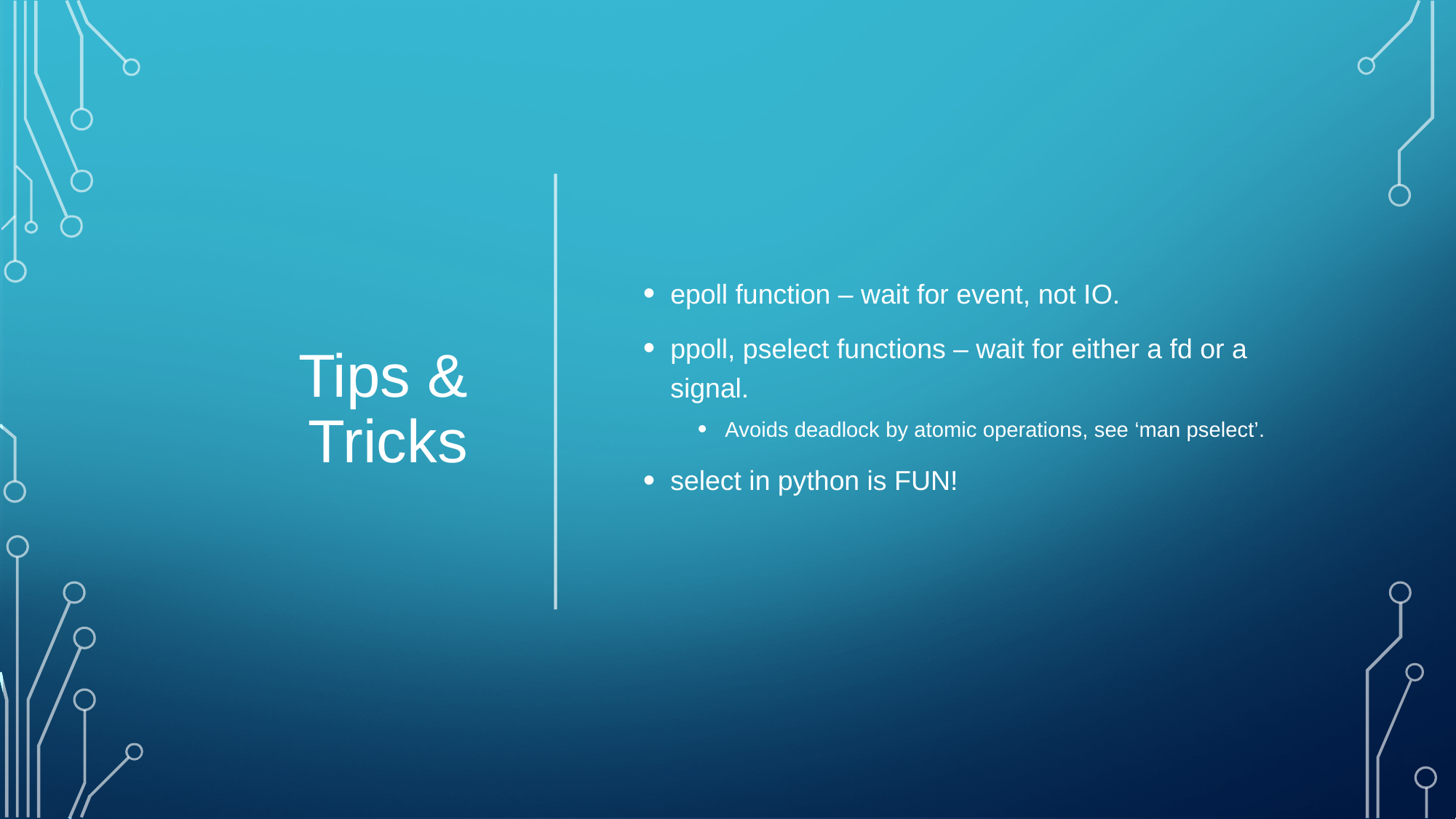

# Tips & Tricks
epoll function – wait for event, not IO.
ppoll, pselect functions – wait for either a fd or a signal.
Avoids deadlock by atomic operations, see ‘man pselect’.
select in python is FUN!